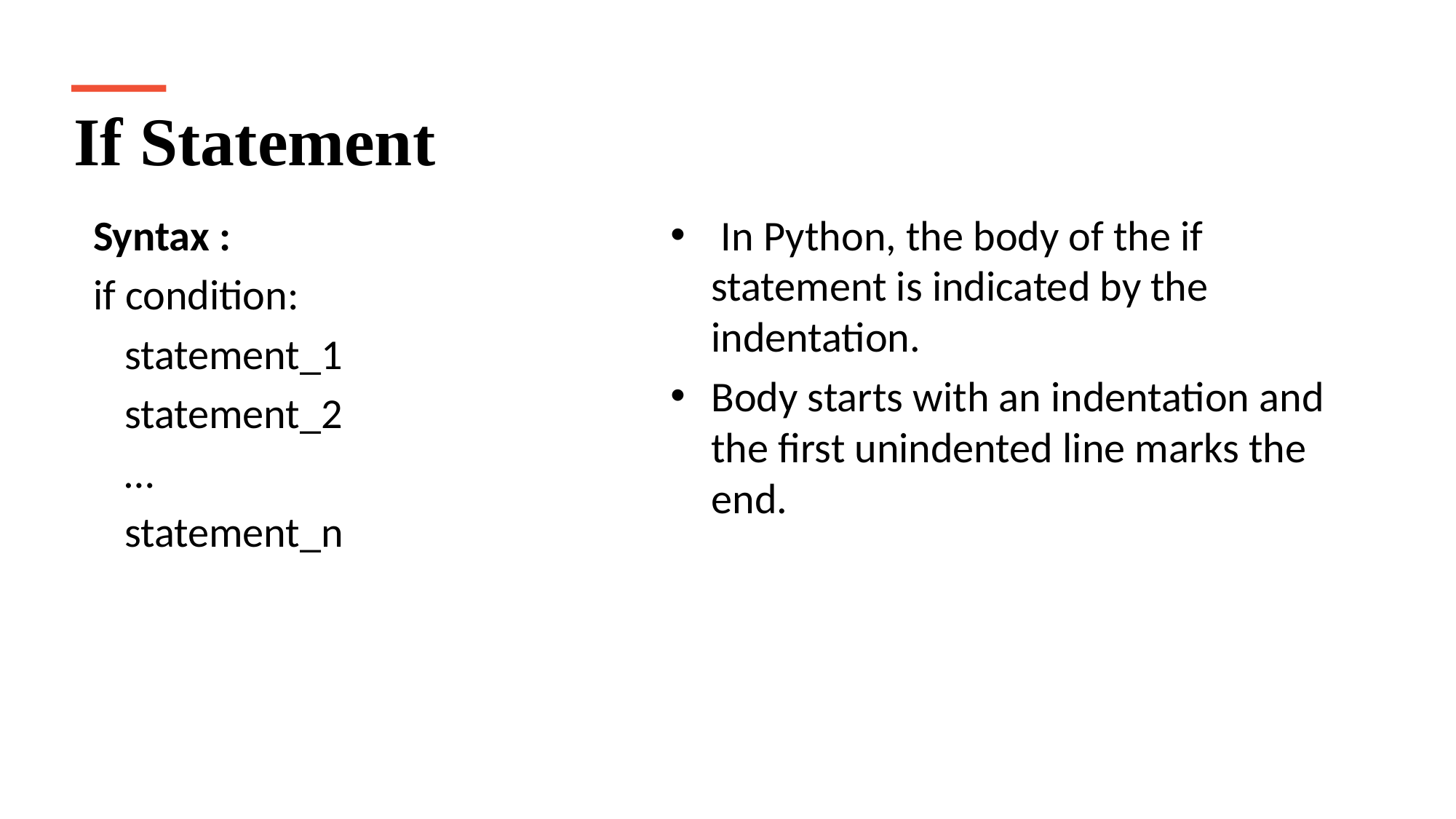

If Statement

 Syntax :
 if condition:
 	statement_1
	statement_2
	…
	statement_n

 In Python, the body of the if statement is indicated by the indentation.
Body starts with an indentation and the first unindented line marks the end.